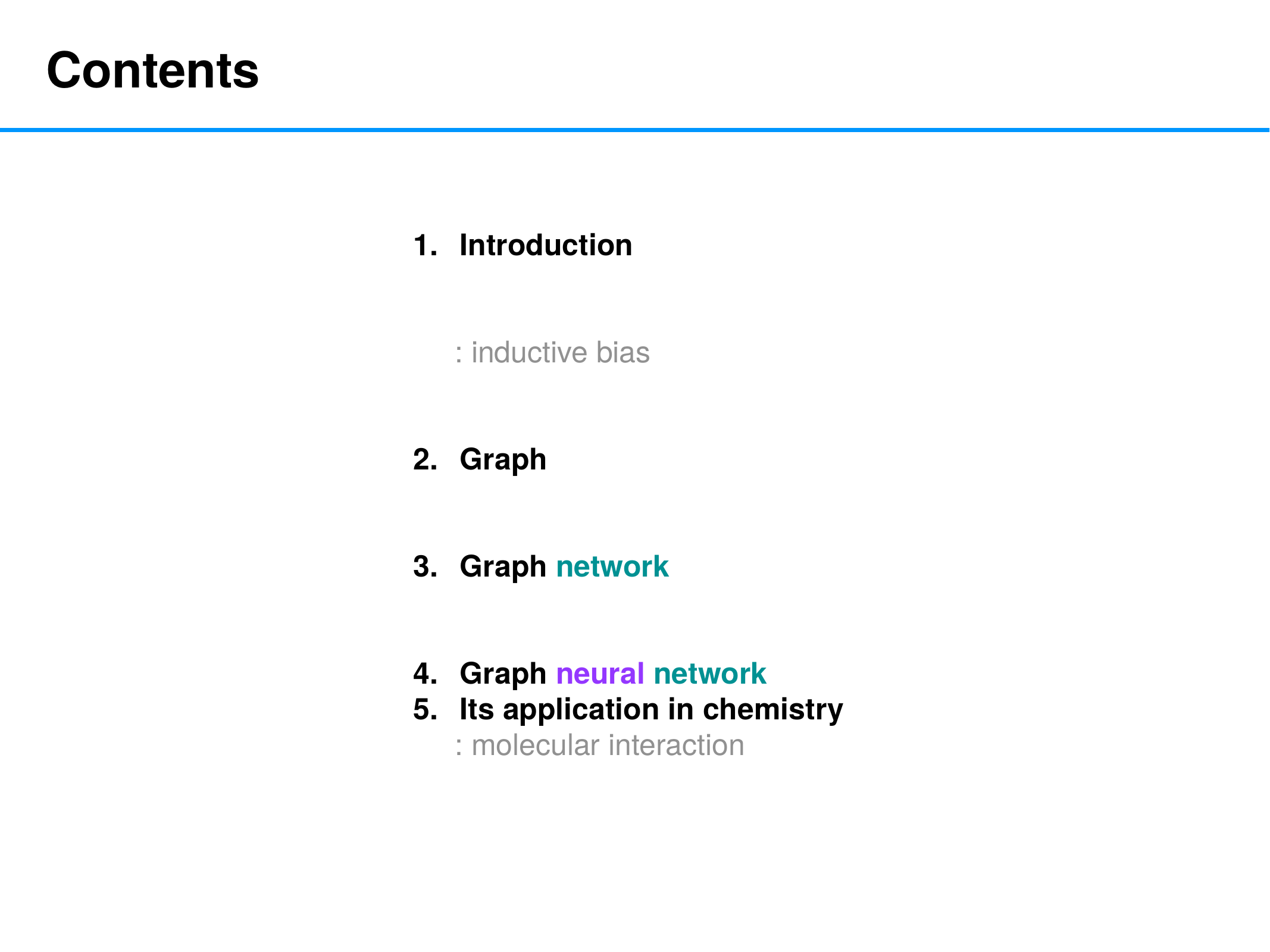

Contents

Introduction
     : inductive bias
Graph
Graph network
Graph neural network
Its application in chemistry
     : molecular interaction